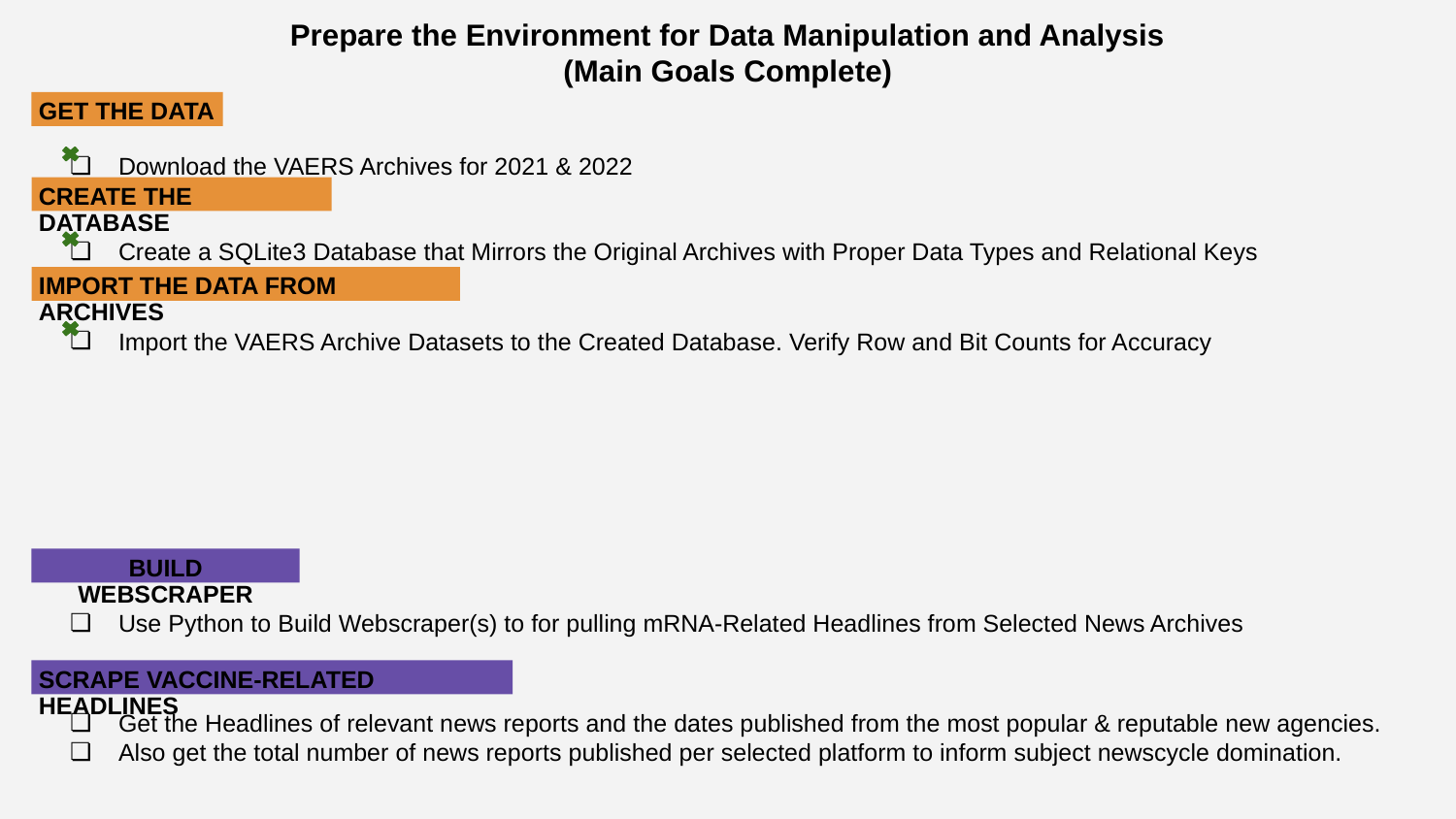

# Prepare the Environment for Data Manipulation and Analysis
(Main Goals Complete)

GET THE DATA
Download the VAERS Archives for 2021 & 2022

CREATE THE DATABASE
Create a SQLite3 Database that Mirrors the Original Archives with Proper Data Types and Relational Keys

IMPORT THE DATA FROM ARCHIVES
Import the VAERS Archive Datasets to the Created Database. Verify Row and Bit Counts for Accuracy

BUILD WEBSCRAPER
Use Python to Build Webscraper(s) to for pulling mRNA-Related Headlines from Selected News Archives
SCRAPE VACCINE-RELATED HEADLINES
Get the Headlines of relevant news reports and the dates published from the most popular & reputable new agencies.
Also get the total number of news reports published per selected platform to inform subject newscycle domination.